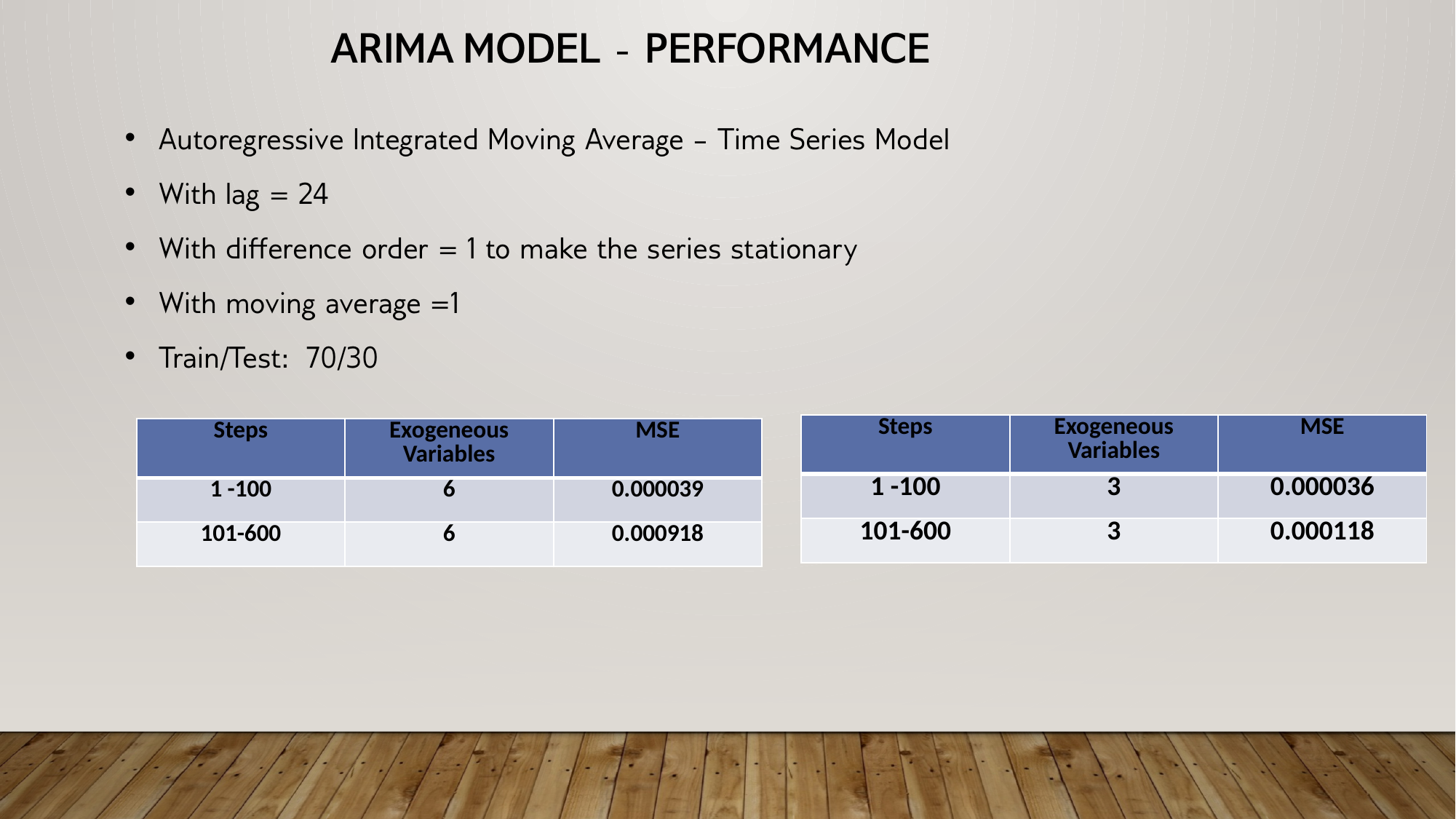

ARIMA MODEL - PERFORMANCE
Autoregressive Integrated Moving Average – Time Series Model
With lag = 24
With difference order = 1 to make the series stationary
With moving average =1
Train/Test:  70/30
| Steps | Exogeneous Variables | MSE |
| --- | --- | --- |
| 1 -100 | 3 | 0.000036 |
| 101-600 | 3 | 0.000118 |
| Steps | Exogeneous Variables | MSE |
| --- | --- | --- |
| 1 -100 | 6 | 0.000039 |
| 101-600 | 6 | 0.000918 |